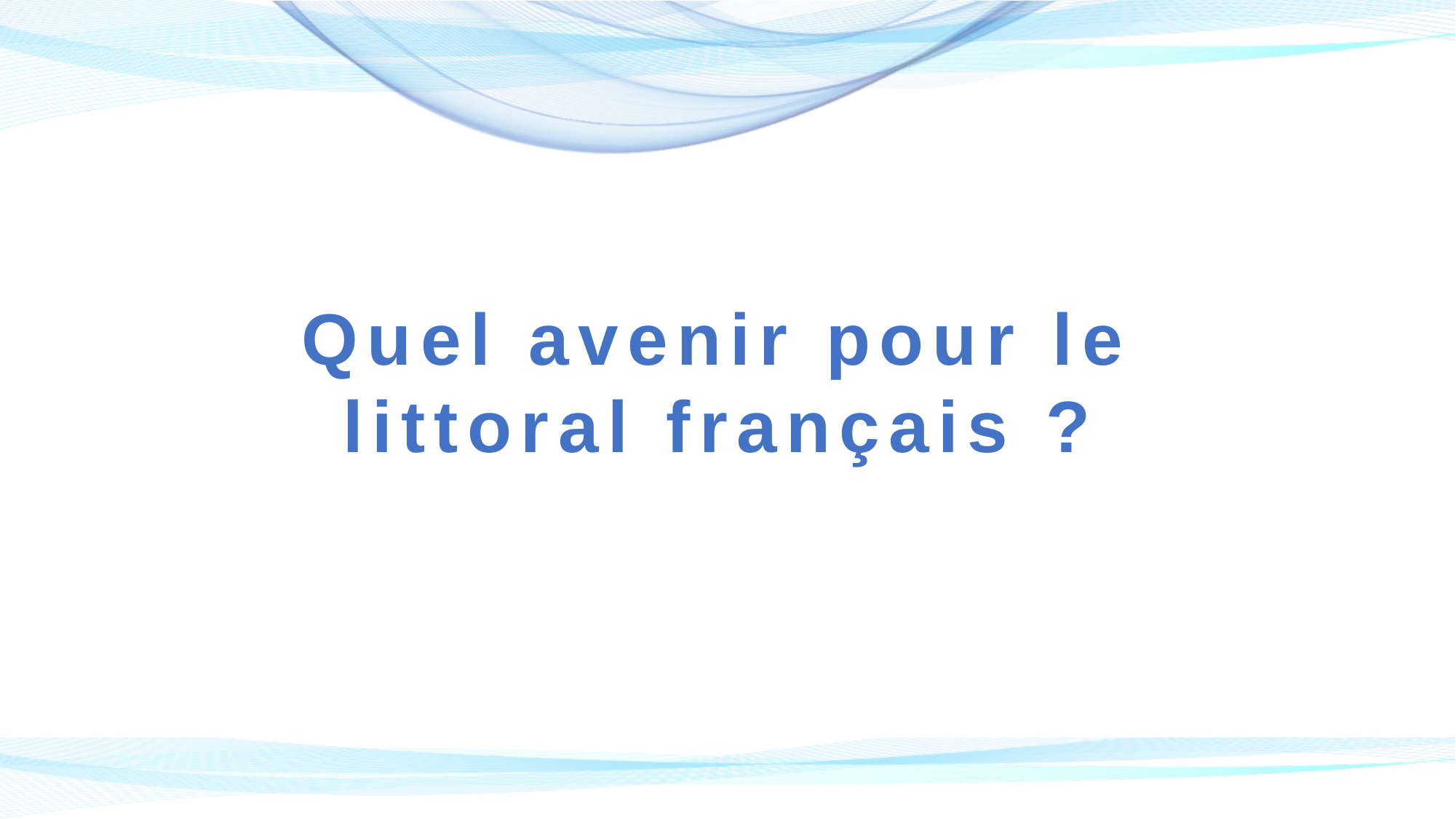

# Quel avenir pour le littoral français ?